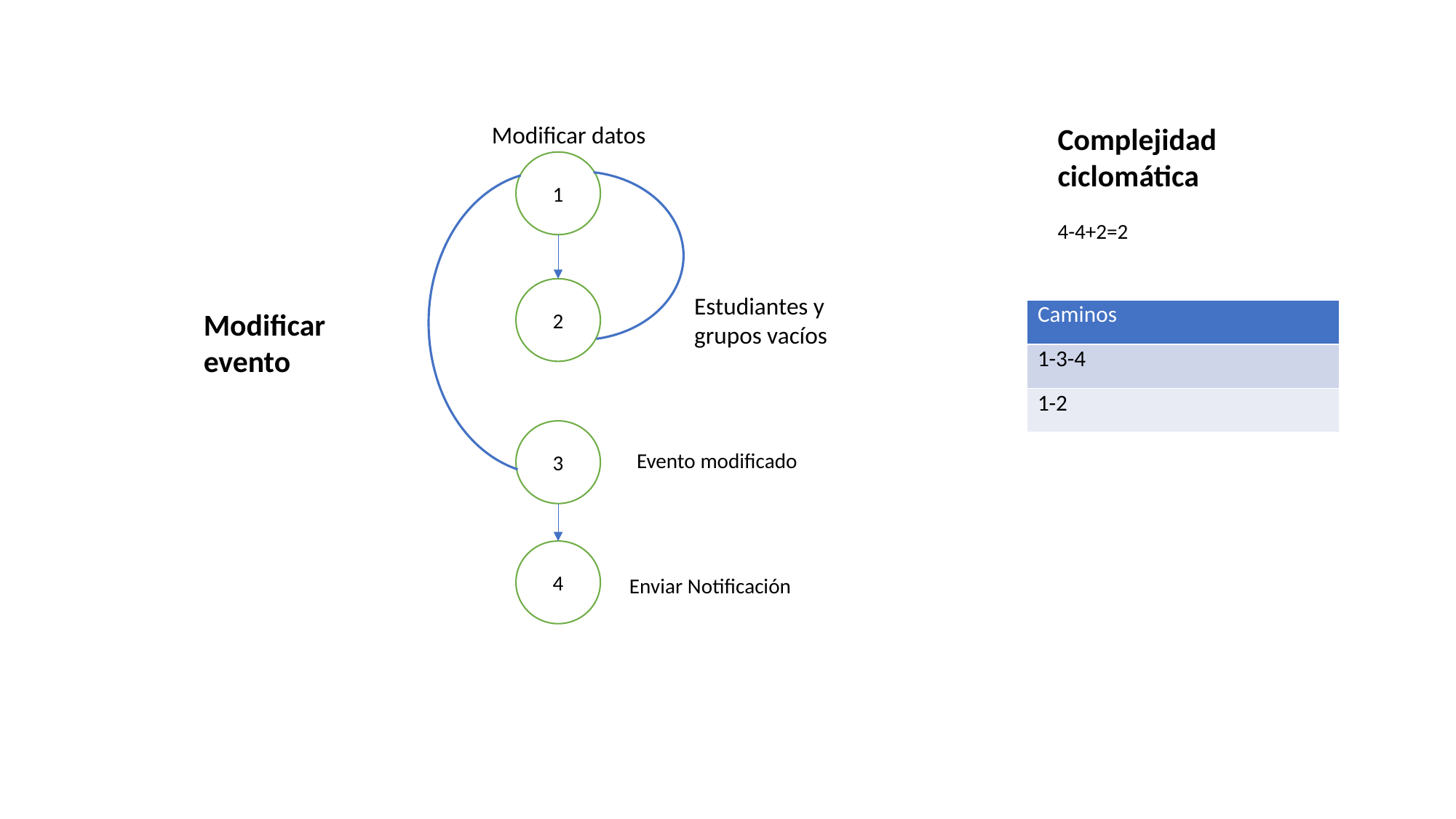

Modificar datos
Complejidad ciclomática

4-4+2=2
1

2
Estudiantes y grupos vacíos
| Caminos |
| --- |
| 1-3-4 |
| 1-2 |
Modificar evento
3
Evento modificado
4
Enviar Notificación